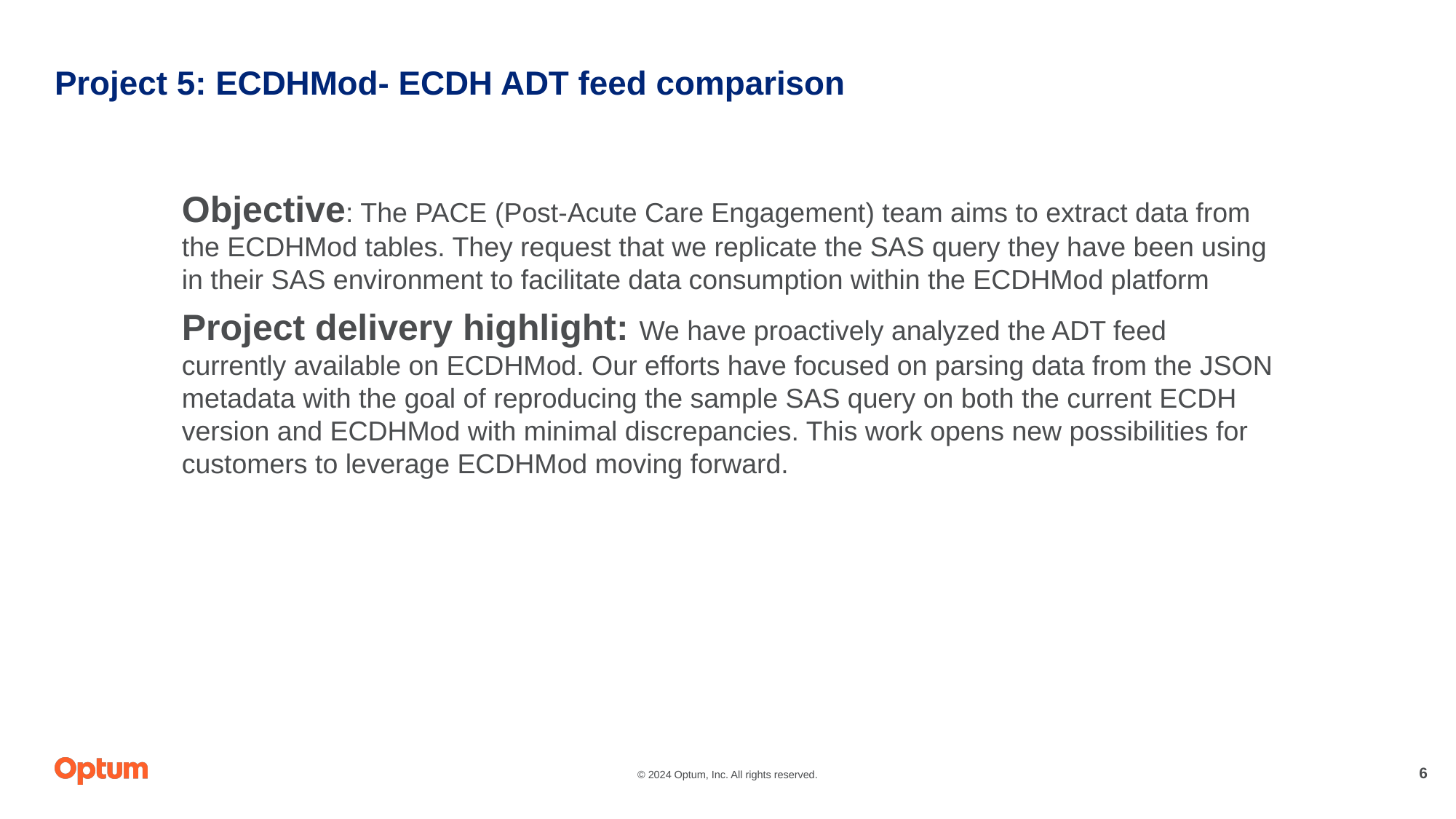

# Project 5: ECDHMod- ECDH ADT feed comparison
Objective: The PACE (Post-Acute Care Engagement) team aims to extract data from the ECDHMod tables. They request that we replicate the SAS query they have been using in their SAS environment to facilitate data consumption within the ECDHMod platform
Project delivery highlight: We have proactively analyzed the ADT feed currently available on ECDHMod. Our efforts have focused on parsing data from the JSON metadata with the goal of reproducing the sample SAS query on both the current ECDH version and ECDHMod with minimal discrepancies. This work opens new possibilities for customers to leverage ECDHMod moving forward.